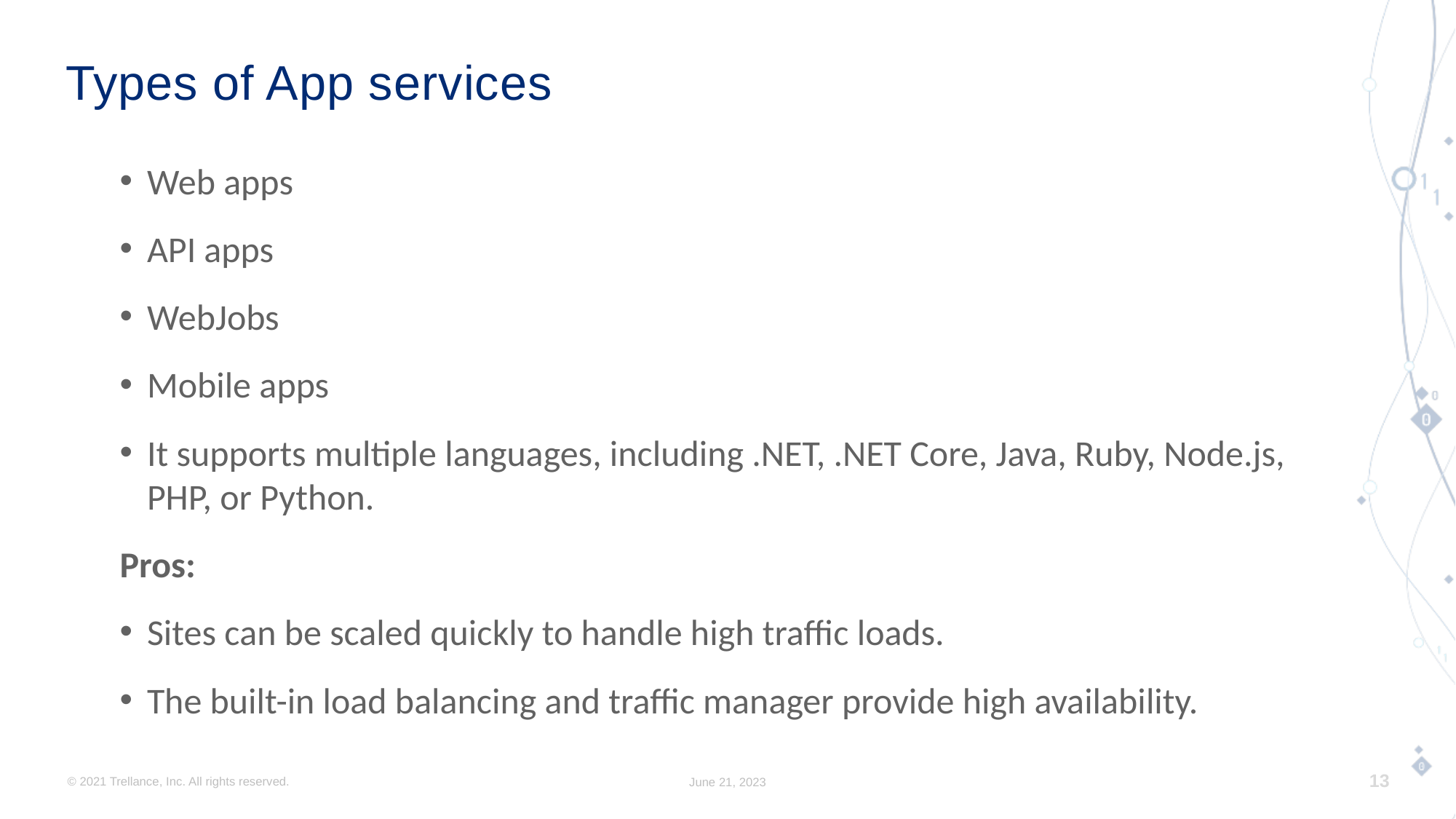

# Types of App services
Web apps
API apps
WebJobs
Mobile apps
It supports multiple languages, including .NET, .NET Core, Java, Ruby, Node.js, PHP, or Python.
Pros:
Sites can be scaled quickly to handle high traffic loads.
The built-in load balancing and traffic manager provide high availability.
© 2021 Trellance, Inc. All rights reserved.
June 21, 2023
13